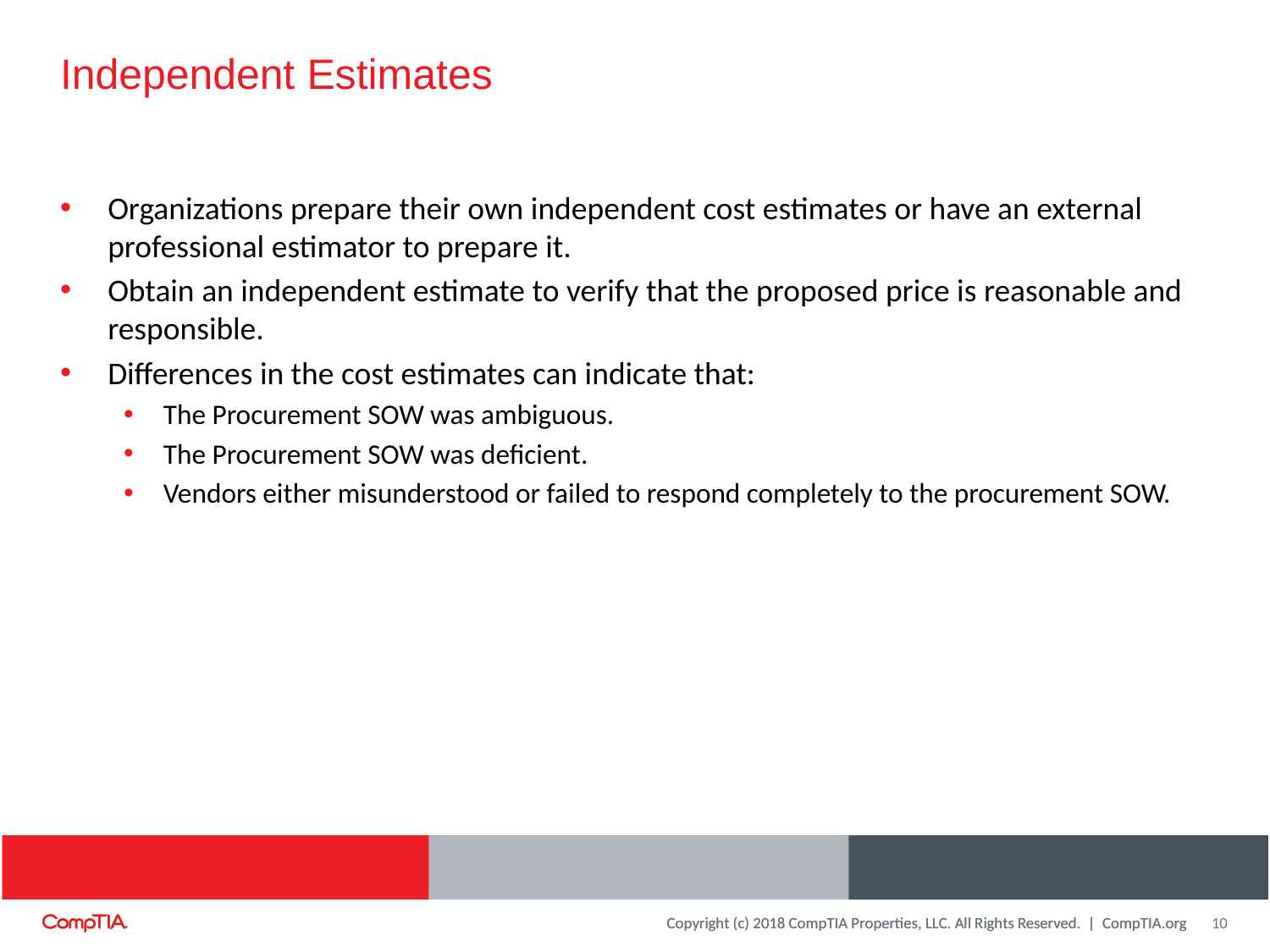

# Independent Estimates
Organizations prepare their own independent cost estimates or have an external professional estimator to prepare it.
Obtain an independent estimate to verify that the proposed price is reasonable and responsible.
Differences in the cost estimates can indicate that:
The Procurement SOW was ambiguous.
The Procurement SOW was deficient.
Vendors either misunderstood or failed to respond completely to the procurement SOW.
10